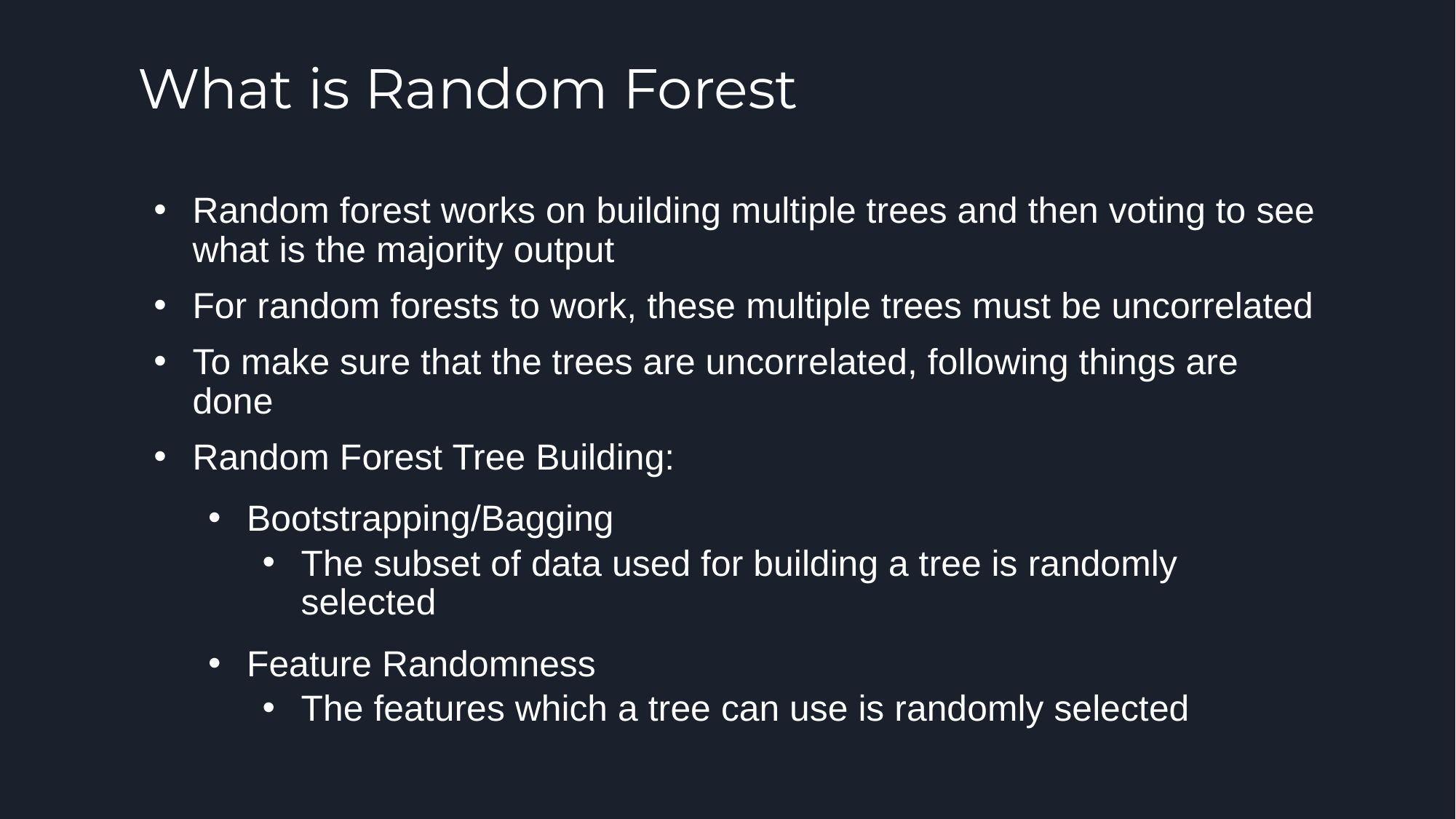

# What is Random Forest
Random forest works on building multiple trees and then voting to see what is the majority output
For random forests to work, these multiple trees must be uncorrelated
To make sure that the trees are uncorrelated, following things are done
Random Forest Tree Building:
Bootstrapping/Bagging
The subset of data used for building a tree is randomly selected
Feature Randomness
The features which a tree can use is randomly selected